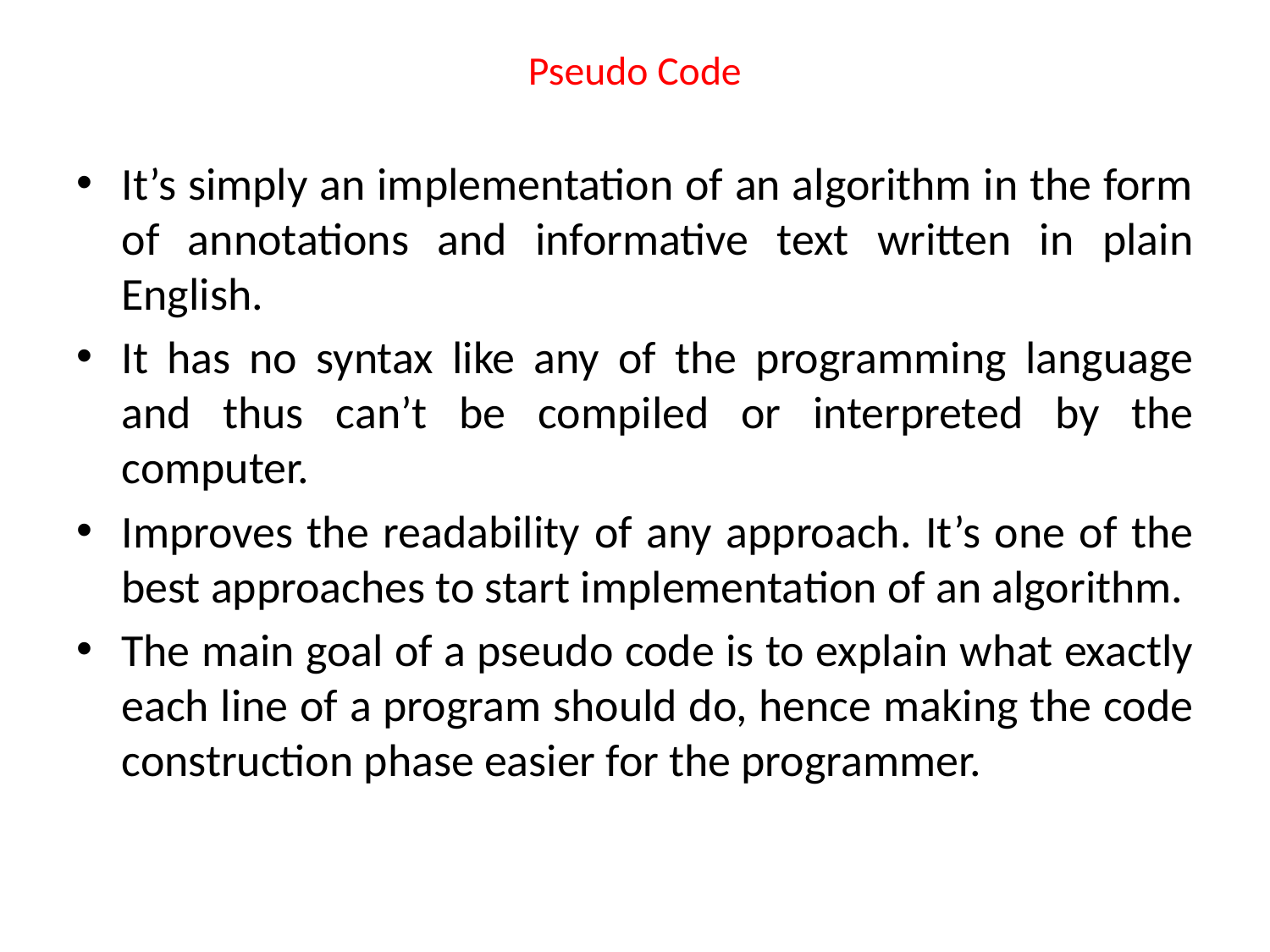

# Pseudo Code
It’s simply an implementation of an algorithm in the form of annotations and informative text written in plain English.
It has no syntax like any of the programming language and thus can’t be compiled or interpreted by the computer.
Improves the readability of any approach. It’s one of the best approaches to start implementation of an algorithm.
The main goal of a pseudo code is to explain what exactly each line of a program should do, hence making the code construction phase easier for the programmer.